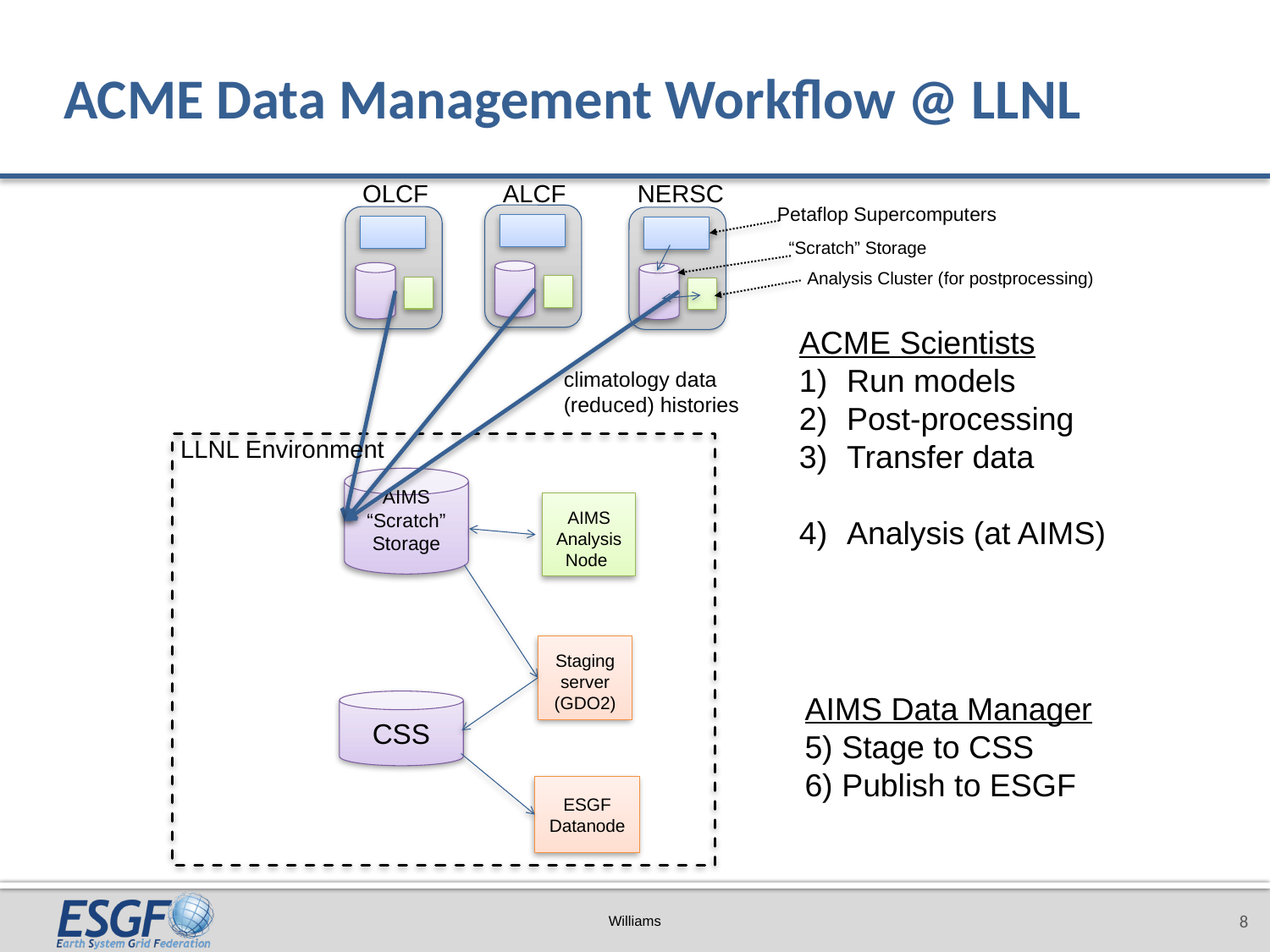

# ACME Data Management Workflow @ LLNL
OLCF

ALCF

NERSC

Petaflop Supercomputers
“Scratch” Storage
Analysis Cluster (for postprocessing)
ACME Scientists
Run models
Post-processing
Transfer data

Analysis (at AIMS)
climatology data
(reduced) histories
LLNL Environment

AIMS
“Scratch”
Storage
AIMS
Analysis
Node
Staging server (GDO2)
AIMS Data Manager
5) Stage to CSS
6) Publish to ESGF
CSS
ESGF
Datanode